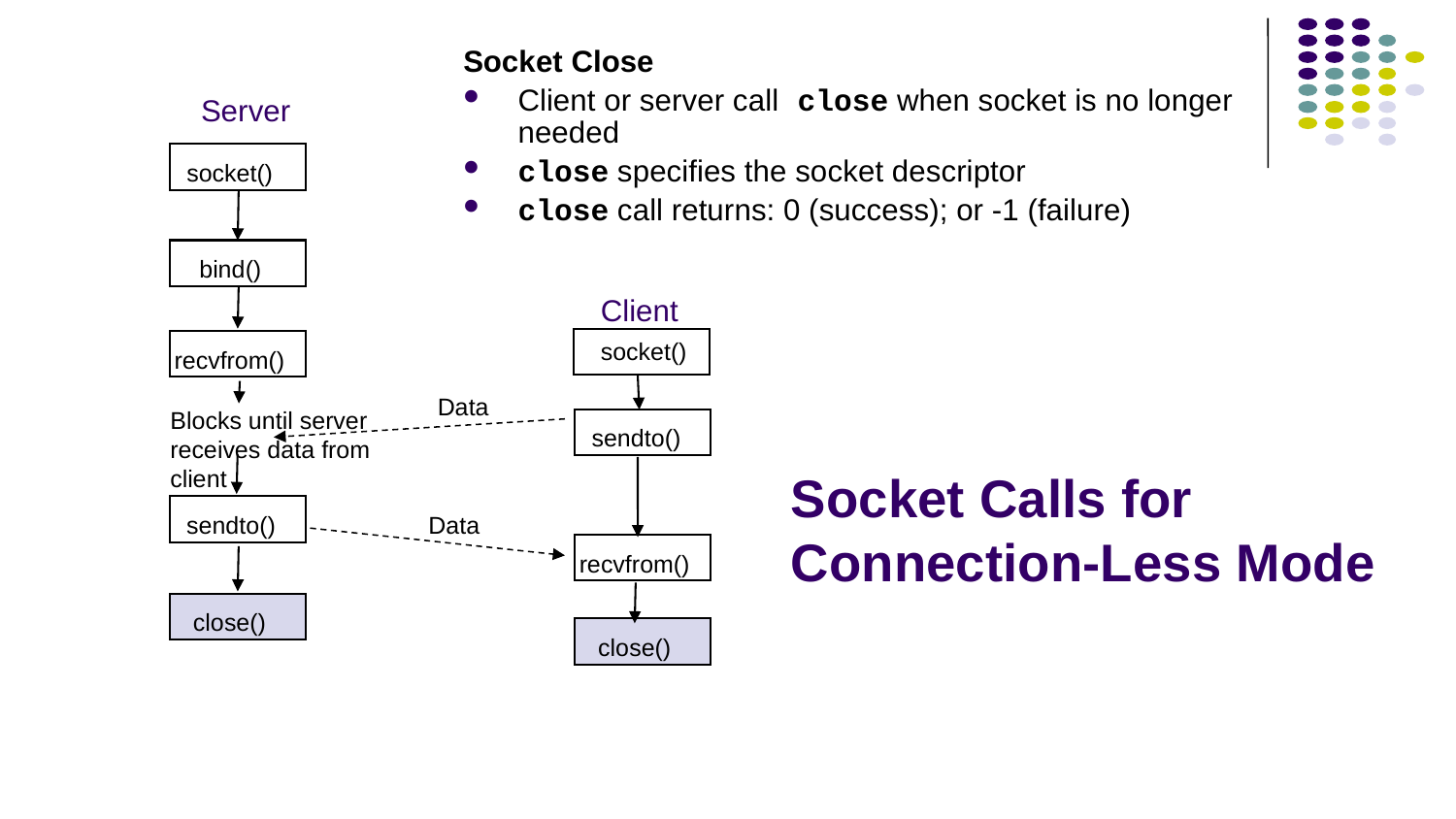

Socket Close
Client or server call close when socket is no longer needed
close specifies the socket descriptor
close call returns: 0 (success); or -1 (failure)
Server

socket()

bind()

Client

socket()

recvfrom()

Data
Blocks until server receives data from client

sendto()

sendto()
Data

recvfrom()

close()

close()
# Socket Calls for Connection-Less Mode